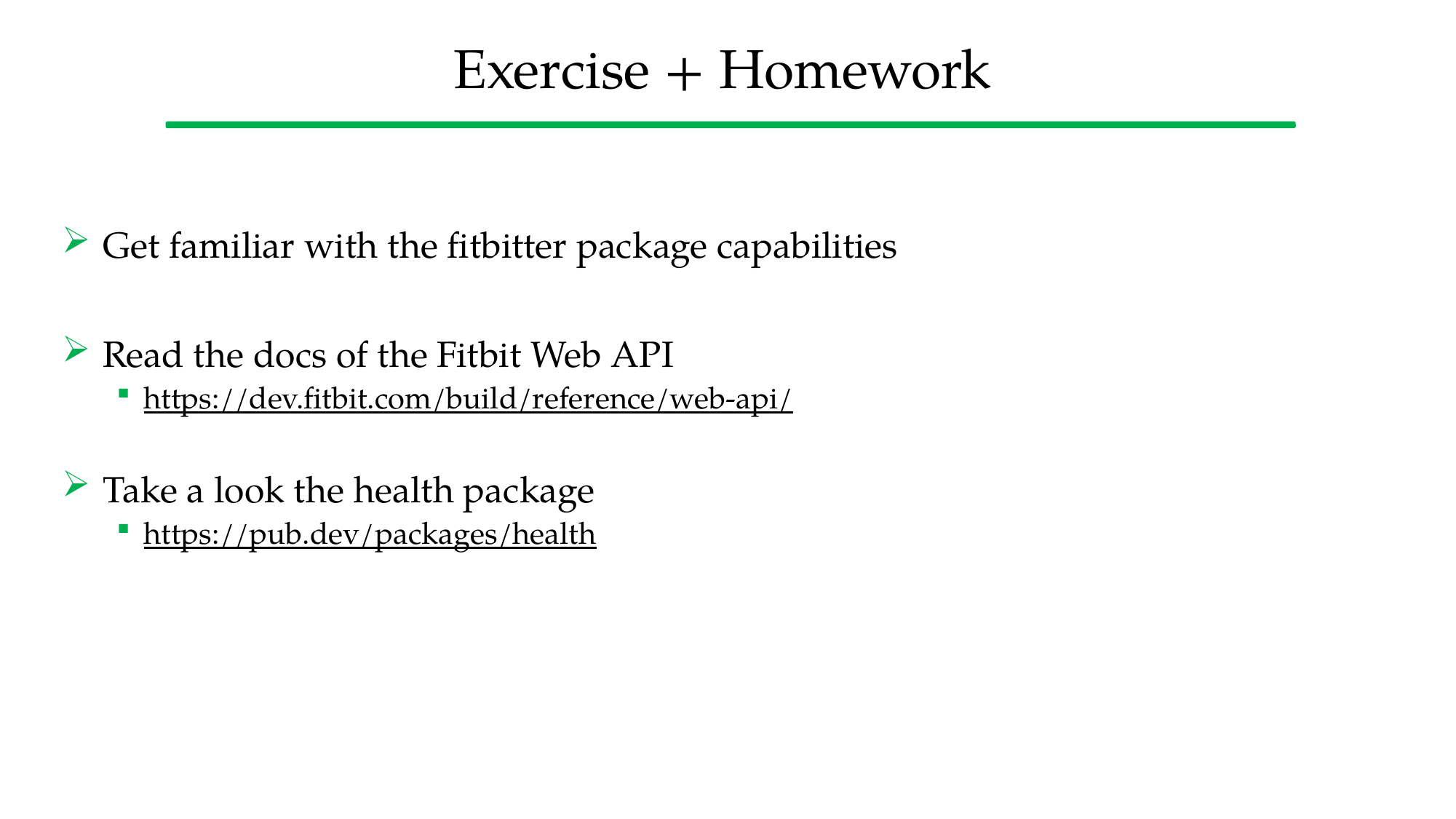

# Exercise + Homework

Get familiar with the fitbitter package capabilities

Read the docs of the Fitbit Web API
https://dev.fitbit.com/build/reference/web-api/

Take a look the health package
https://pub.dev/packages/health